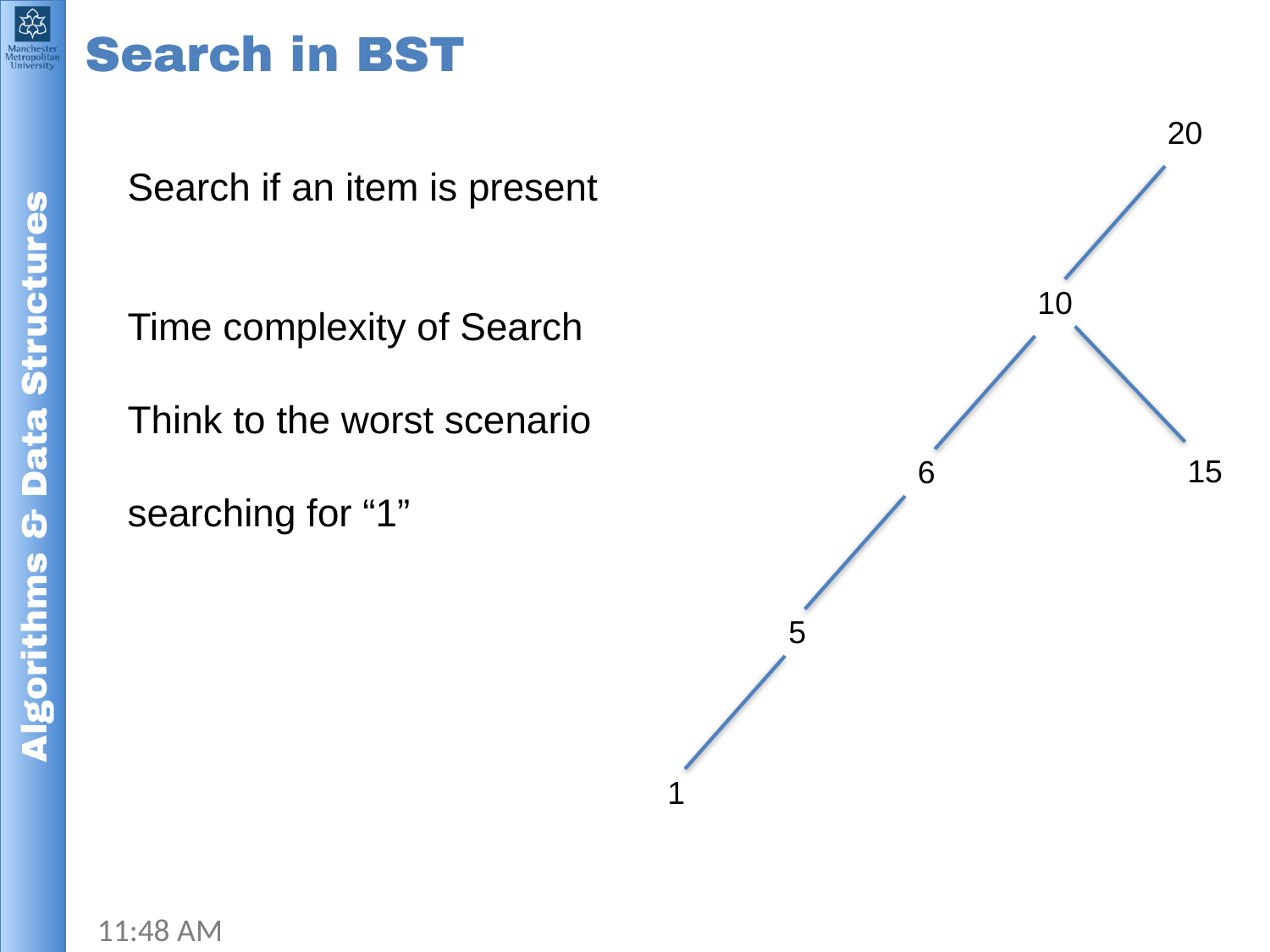

# Search in BST
20
Search if an item is present

Time complexity of Search

Think to the worst scenario

searching for “1”

10
15
6
5
1